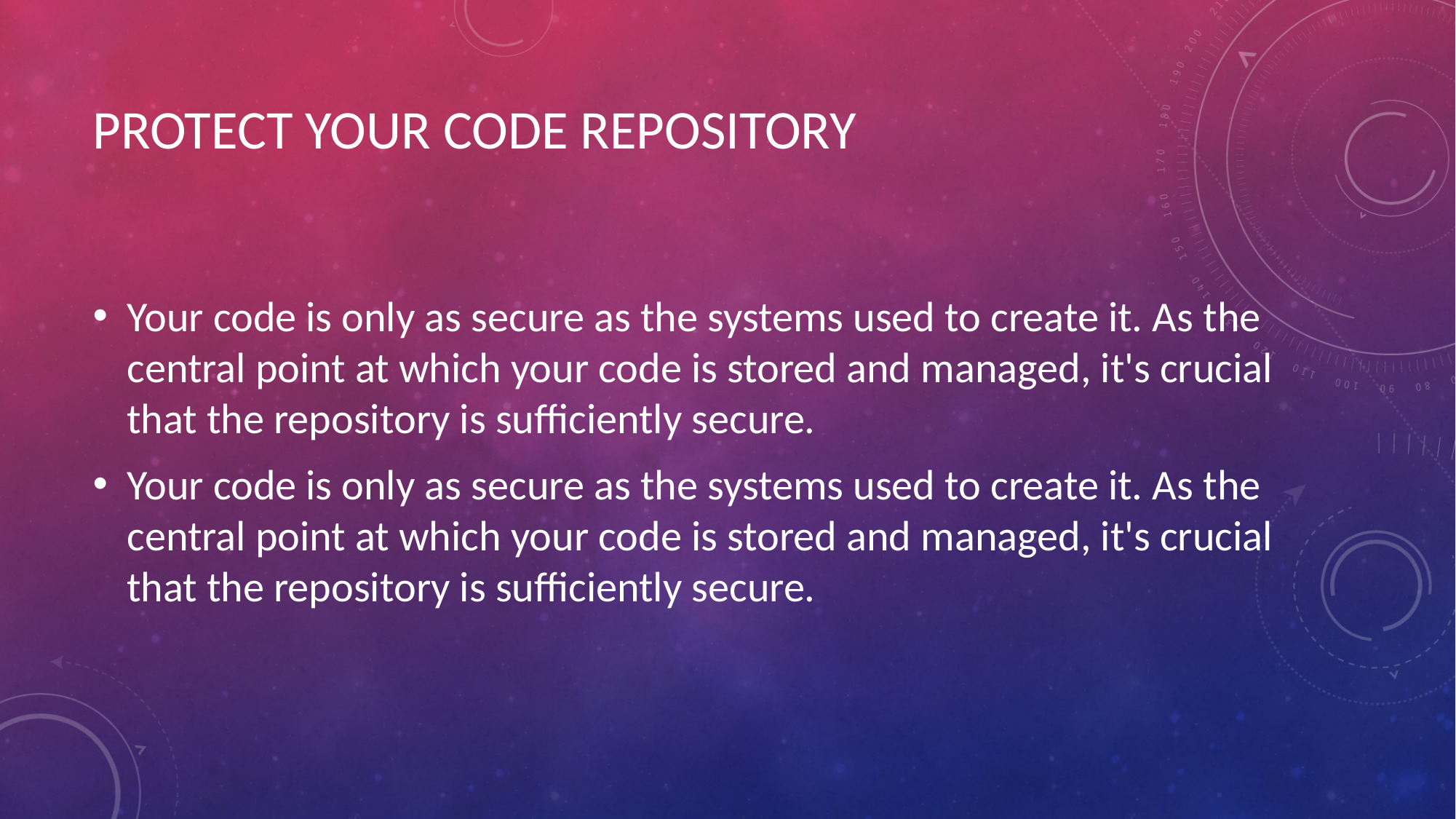

# Protect your code repository
Your code is only as secure as the systems used to create it. As the central point at which your code is stored and managed, it's crucial that the repository is sufficiently secure.
Your code is only as secure as the systems used to create it. As the central point at which your code is stored and managed, it's crucial that the repository is sufficiently secure.